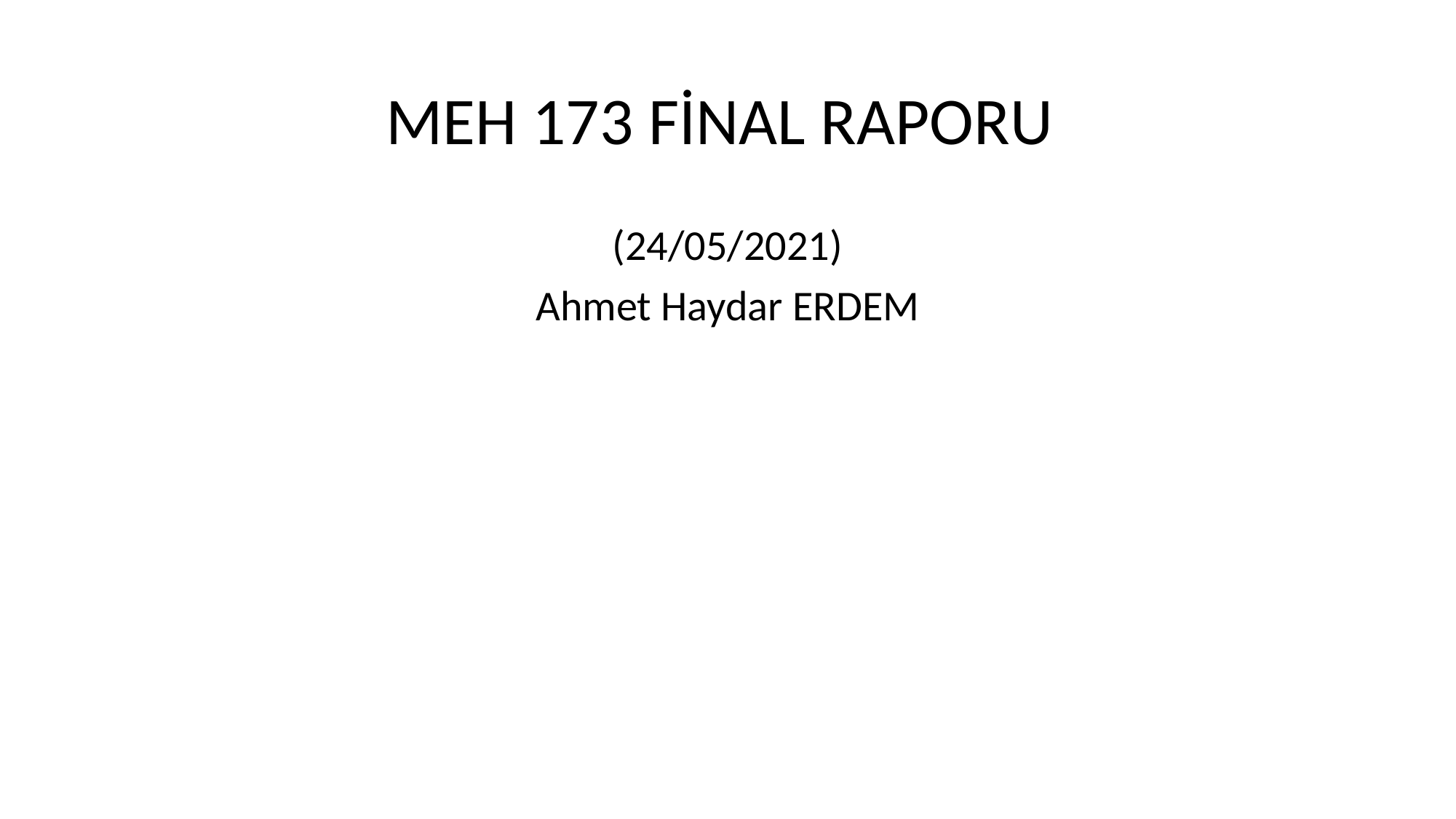

# MEH 173 FİNAL RAPORU
(24/05/2021)
Ahmet Haydar ERDEM